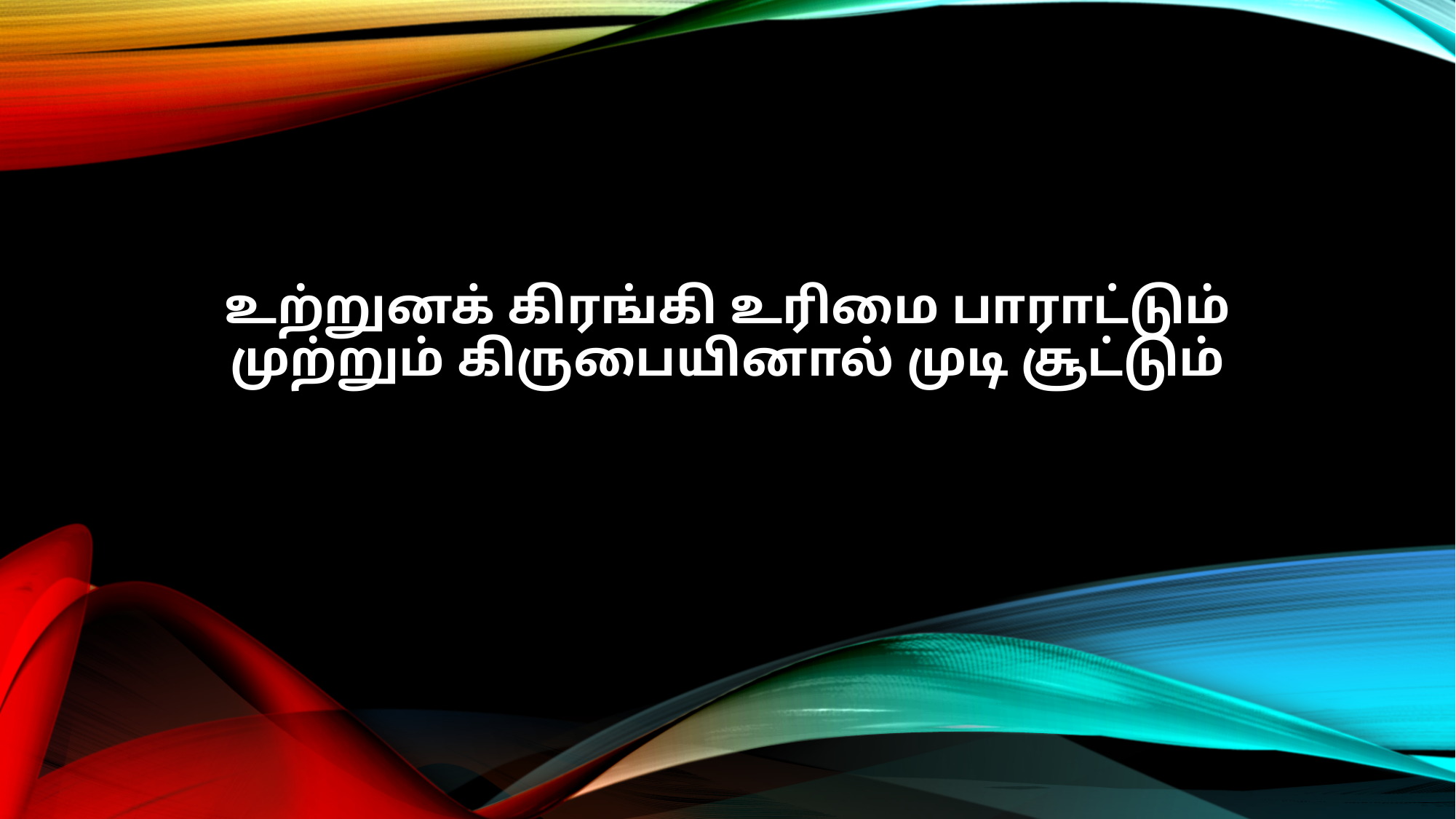

உற்றுனக் கிரங்கி உரிமை பாராட்டும்
முற்றும் கிருபையினால் முடி சூட்டும்